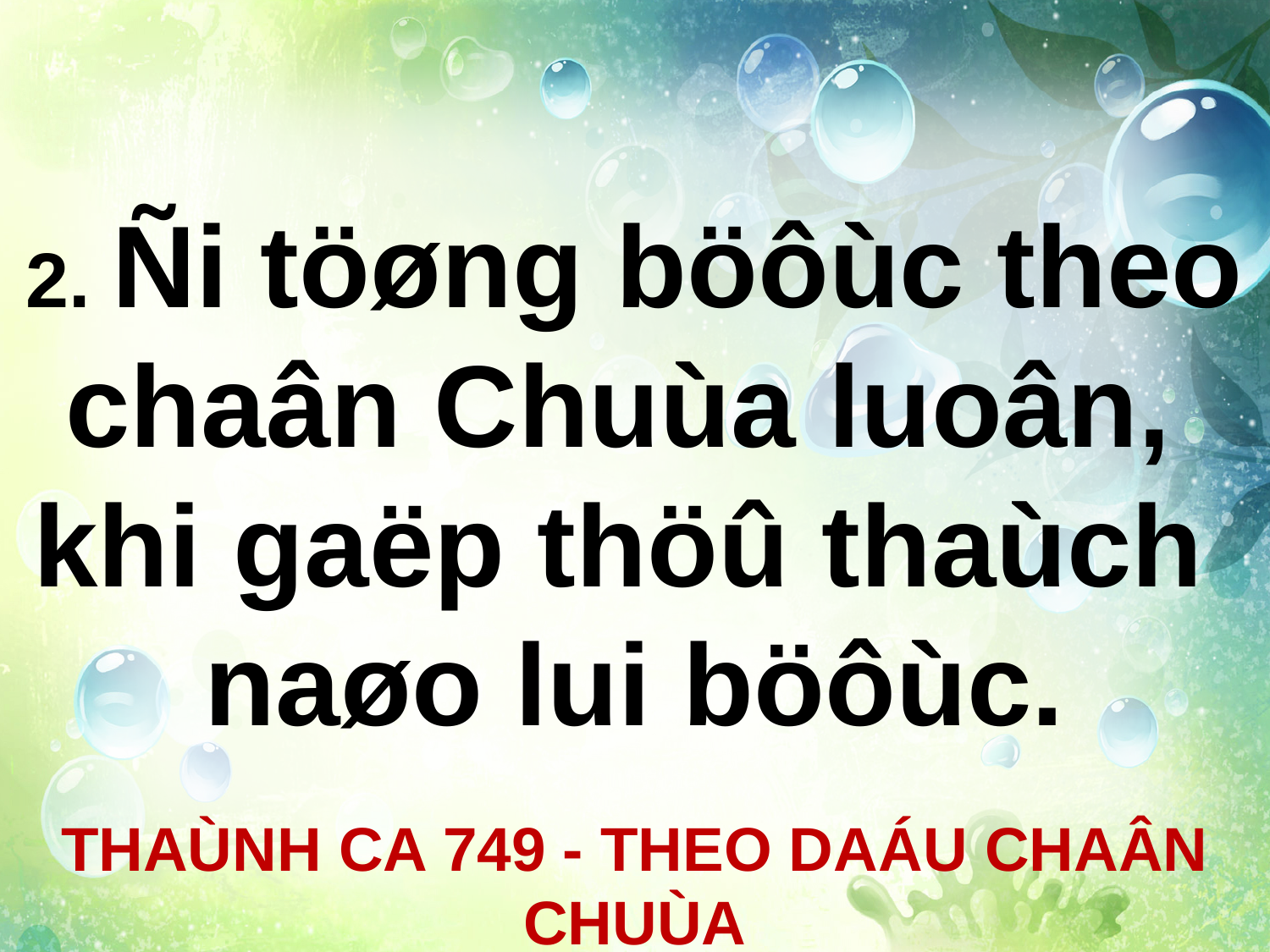

2. Ñi töøng böôùc theo chaân Chuùa luoân,
khi gaëp thöû thaùch
naøo lui böôùc.
THAÙNH CA 749 - THEO DAÁU CHAÂN CHUÙA